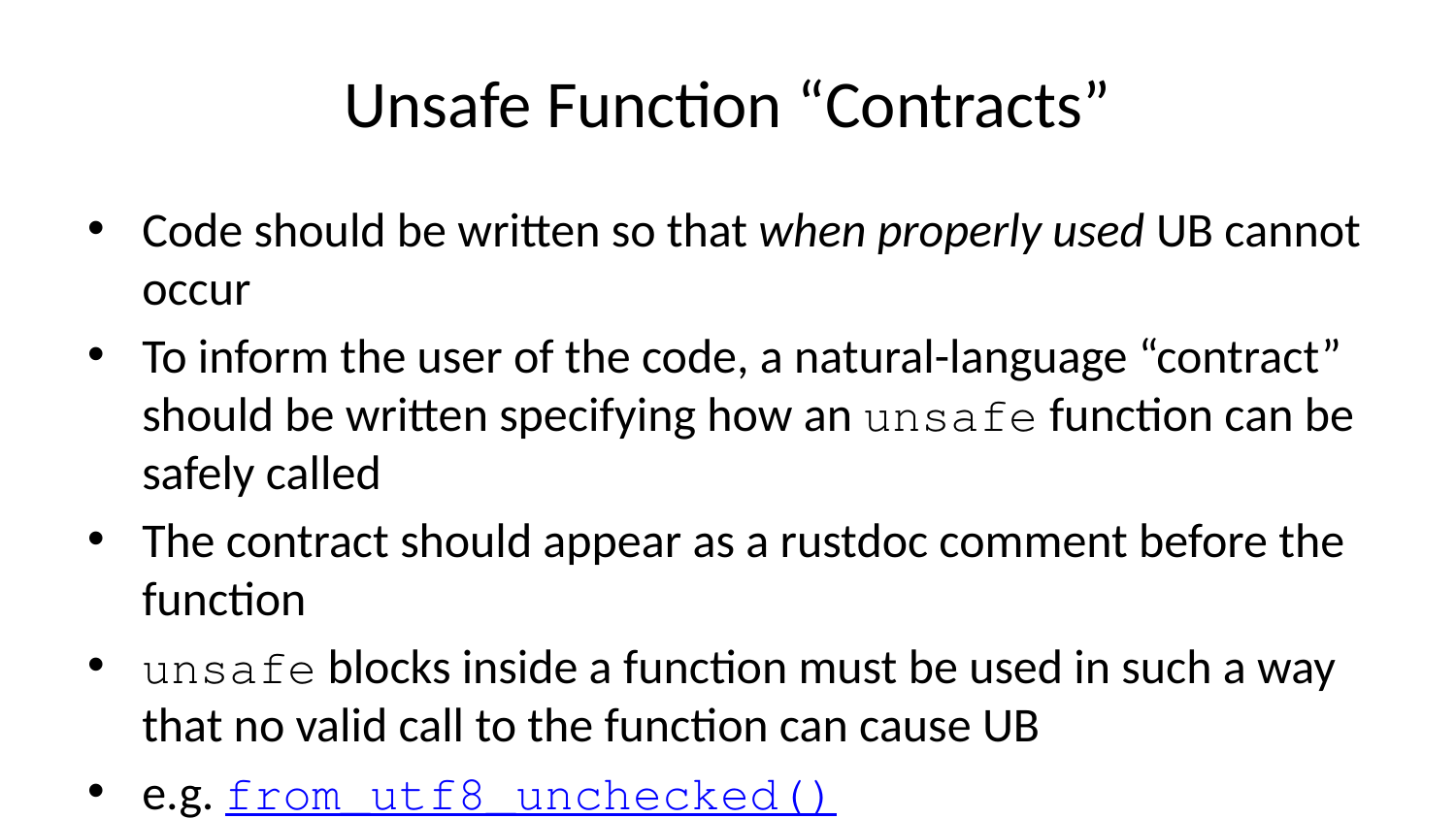

# Unsafe Function “Contracts”
Code should be written so that when properly used UB cannot occur
To inform the user of the code, a natural-language “contract” should be written specifying how an unsafe function can be safely called
The contract should appear as a rustdoc comment before the function
unsafe blocks inside a function must be used in such a way that no valid call to the function can cause UB
e.g. from_utf8_unchecked()